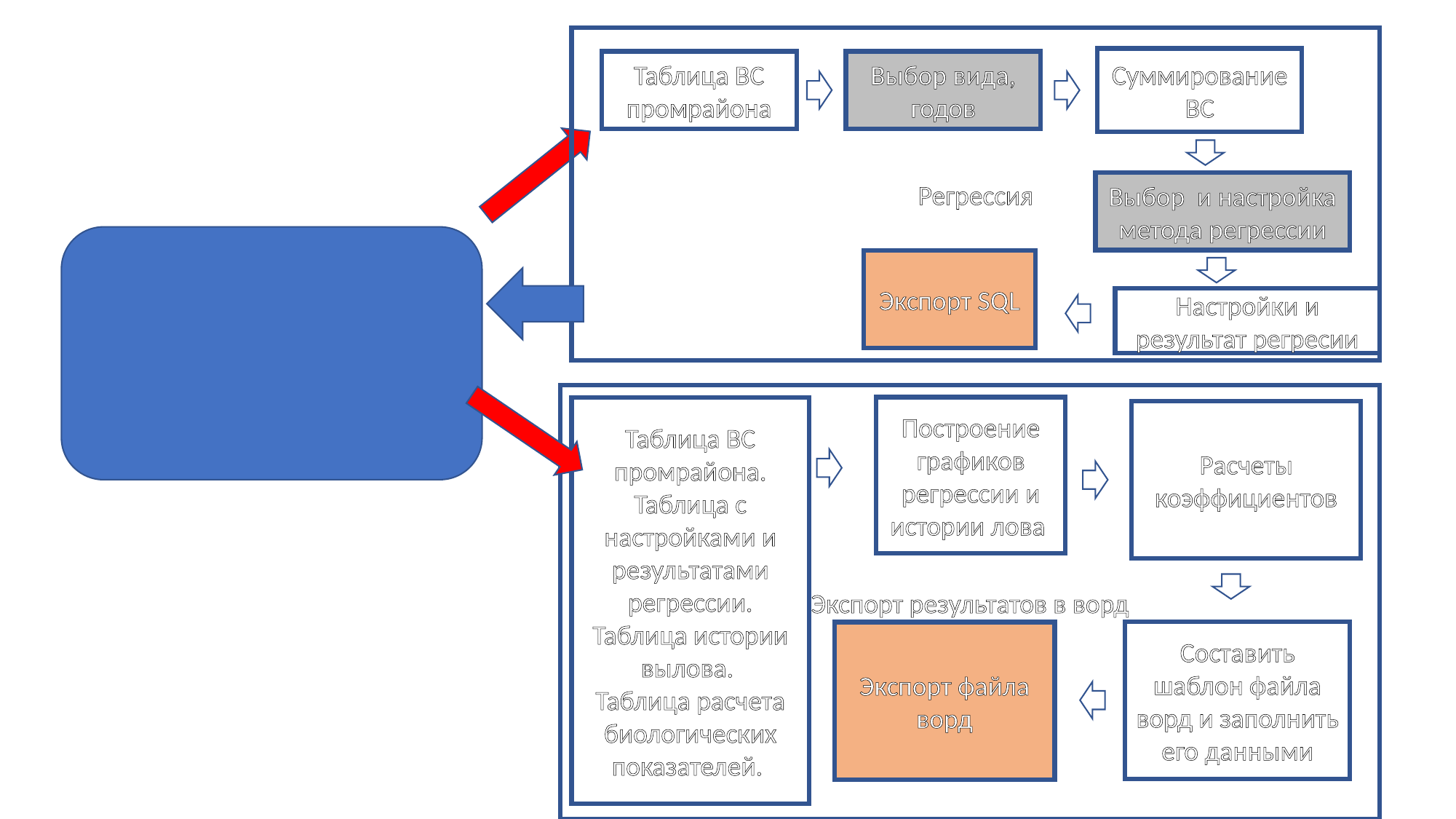

Регрессия
Суммирование ВС
Таблица ВС промрайона
Выбор вида, годов

Выбор  и настройка метода регрессии

Экспорт SQL

Настройки и результат регресии

Экспорт результатов в ворд
Построение графиков регрессии и истории лова
Таблица ВС промрайона.
Таблица с настройками и результатами регрессии.
Таблица истории вылова.
Таблица расчета биологических показателей.
Расчеты коэффициентов

Составить шаблон файла ворд и заполнить его данными
Экспорт файла ворд